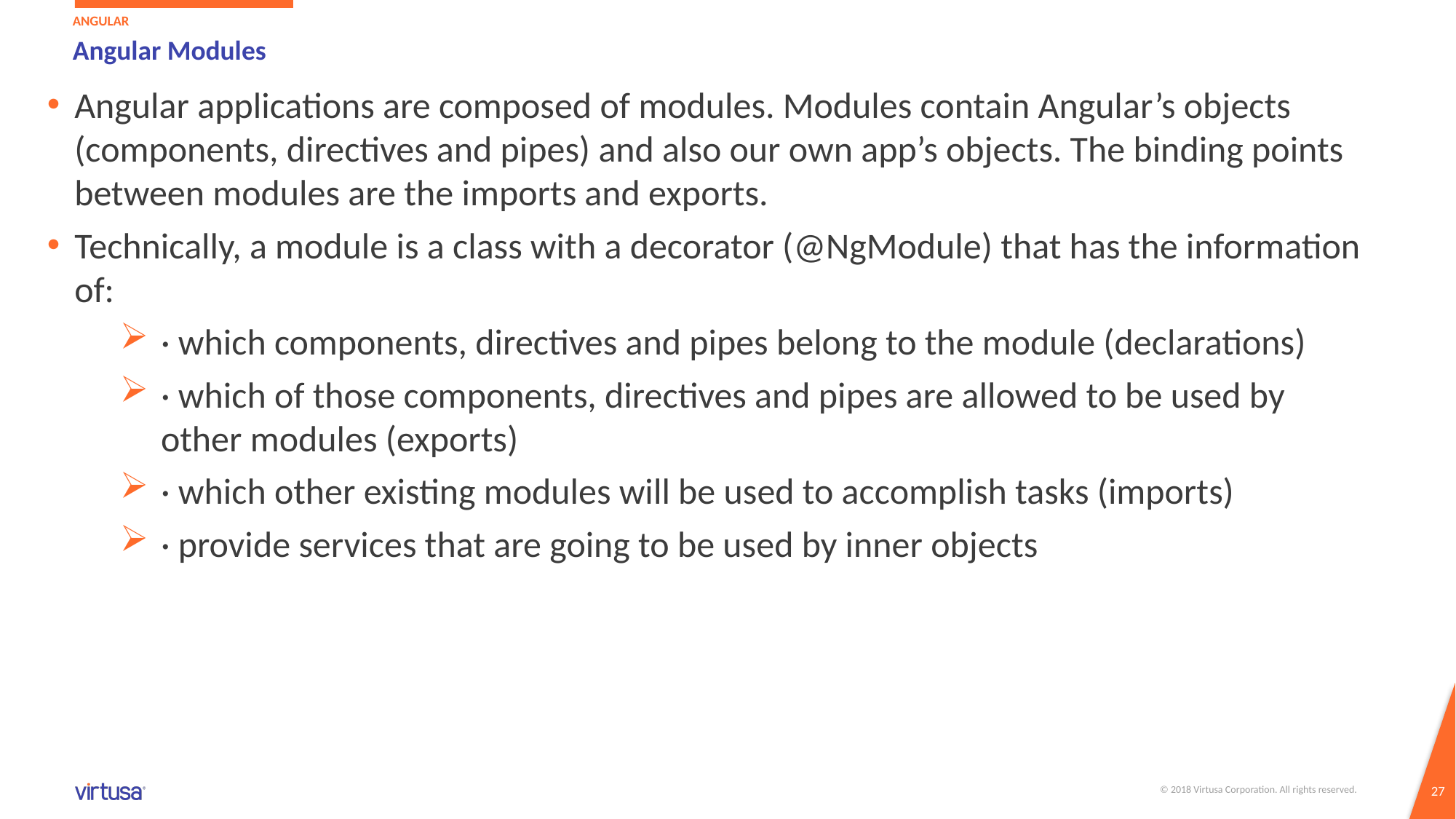

Angular
# Angular Modules
Angular applications are composed of modules. Modules contain Angular’s objects (components, directives and pipes) and also our own app’s objects. The binding points between modules are the imports and exports.
Technically, a module is a class with a decorator (@NgModule) that has the information of:
· which components, directives and pipes belong to the module (declarations)
· which of those components, directives and pipes are allowed to be used by other modules (exports)
· which other existing modules will be used to accomplish tasks (imports)
· provide services that are going to be used by inner objects